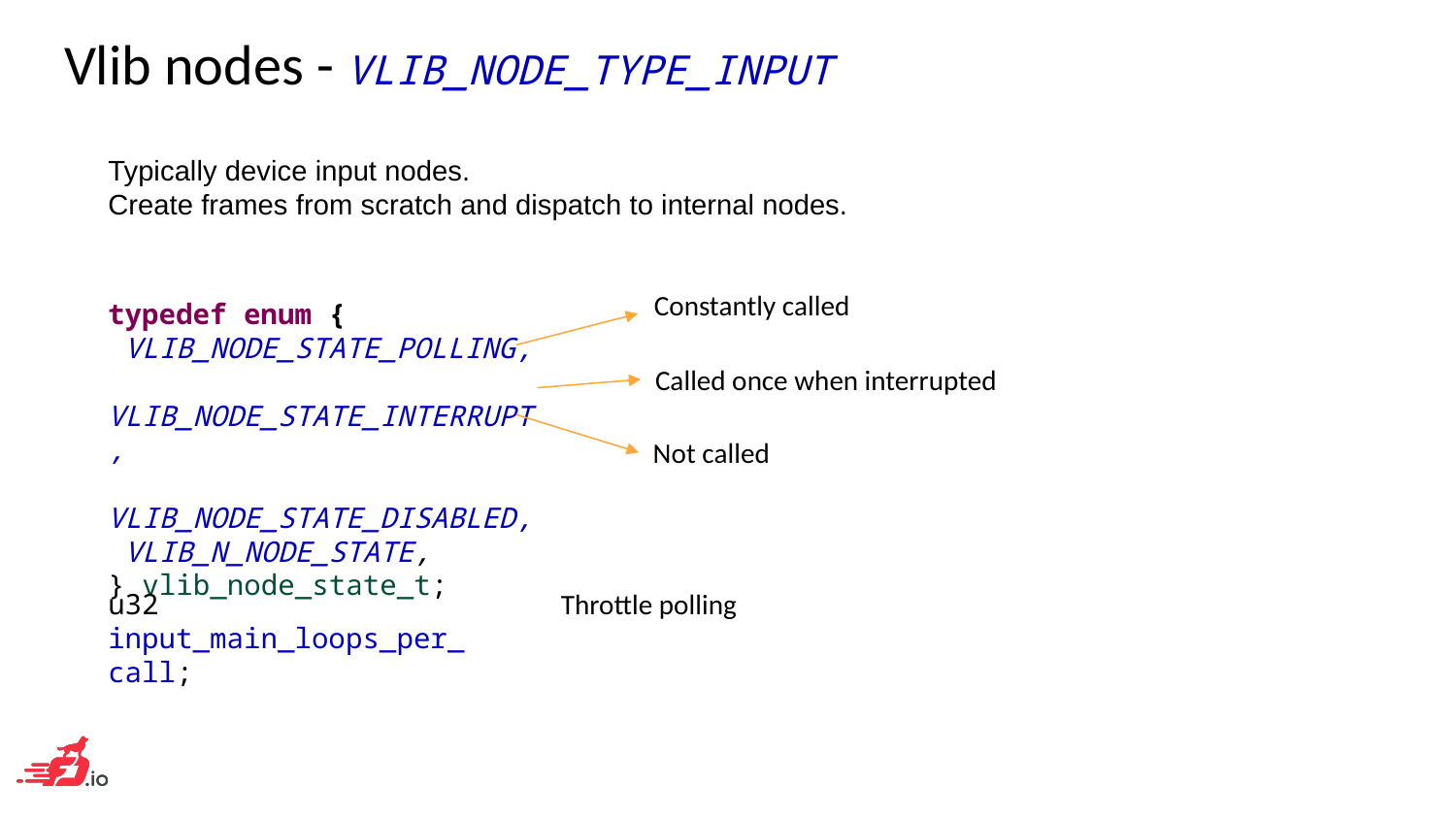

# Vlib nodes - VLIB_NODE_TYPE_INPUT
Typically device input nodes.
Create frames from scratch and dispatch to internal nodes.

typedef enum {
 VLIB_NODE_STATE_POLLING,
 VLIB_NODE_STATE_INTERRUPT,
 VLIB_NODE_STATE_DISABLED,
 VLIB_N_NODE_STATE,
} vlib_node_state_t;
Constantly called
Called once when interrupted
Not called
u32 input_main_loops_per_call;
Throttle polling